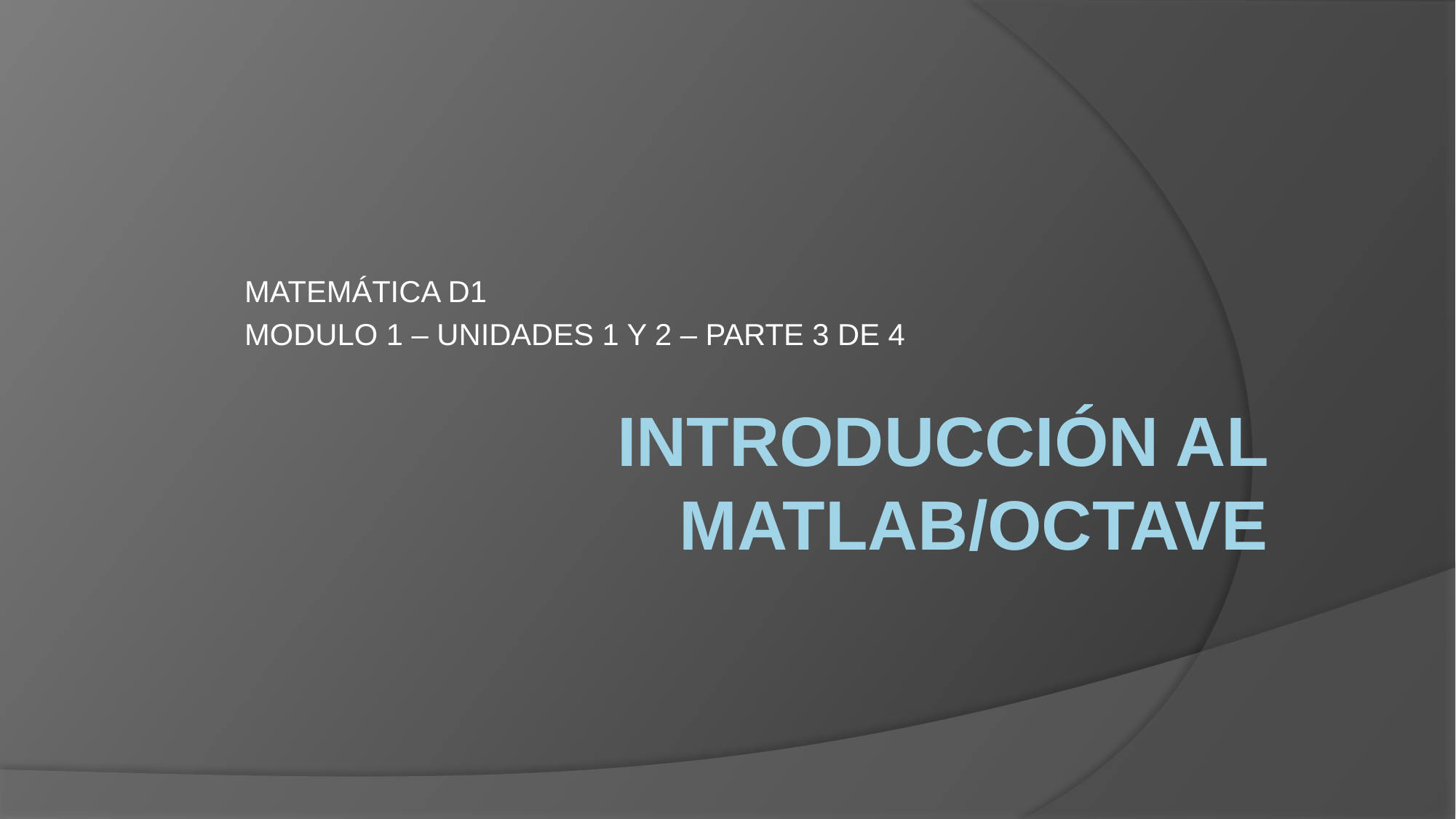

MATEMÁTICA D1
MODULO 1 – UNIDADES 1 Y 2 – PARTE 3 DE 4

# Introducción al Matlab/octave